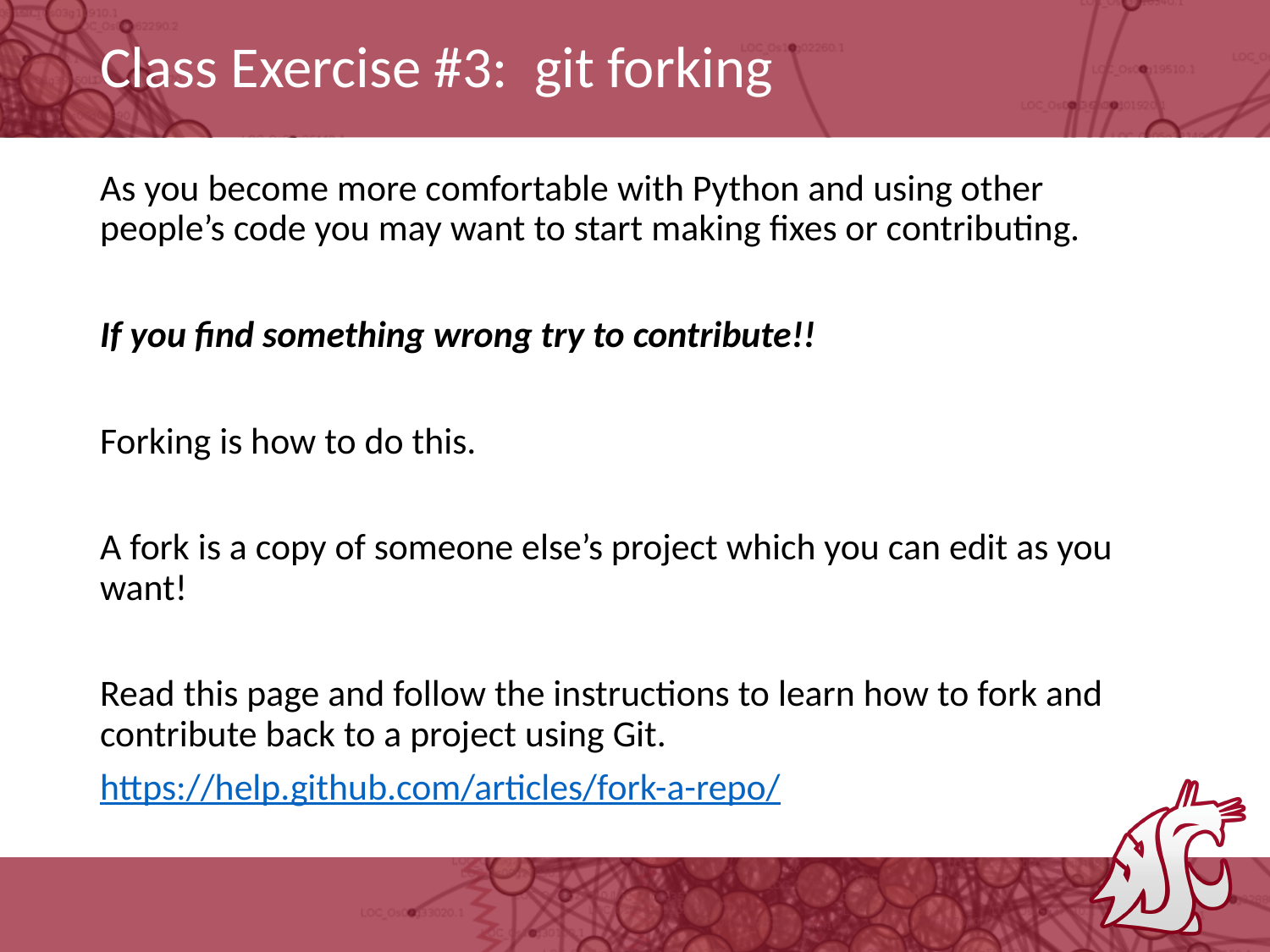

# Class Exercise #3:  git forking
As you become more comfortable with Python and using other people’s code you may want to start making fixes or contributing.

If you find something wrong try to contribute!!

Forking is how to do this.

A fork is a copy of someone else’s project which you can edit as you want!

Read this page and follow the instructions to learn how to fork and contribute back to a project using Git.
https://help.github.com/articles/fork-a-repo/